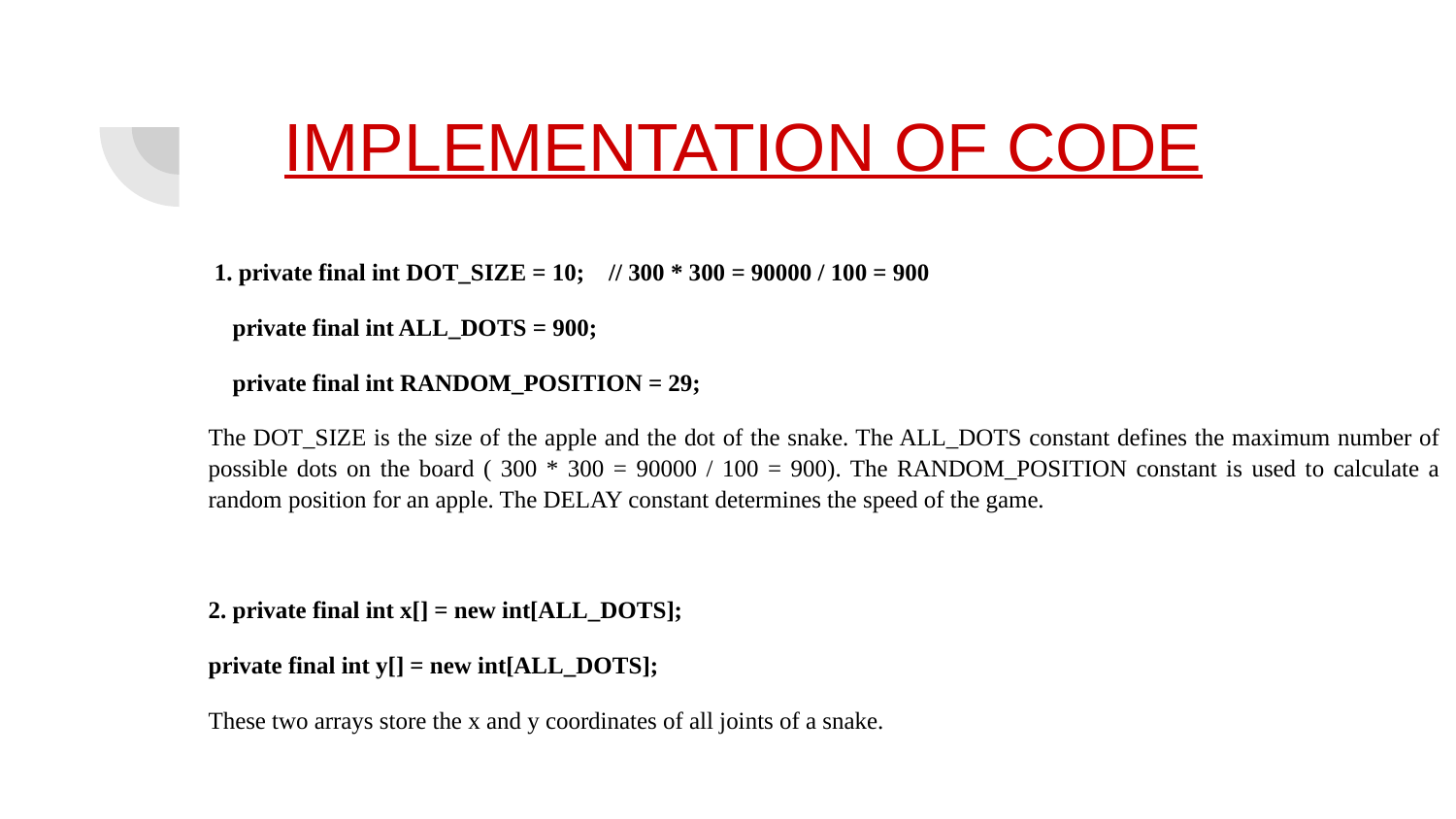

# IMPLEMENTATION OF CODE
 1. private final int DOT_SIZE = 10;    // 300 * 300 = 90000 / 100 = 900
    private final int ALL_DOTS = 900;
    private final int RANDOM_POSITION = 29;
The DOT_SIZE is the size of the apple and the dot of the snake. The ALL_DOTS constant defines the maximum number of possible dots on the board ( 300 * 300 = 90000 / 100 = 900). The RANDOM_POSITION constant is used to calculate a random position for an apple. The DELAY constant determines the speed of the game.

2. private final int x[] = new int[ALL_DOTS];
private final int y[] = new int[ALL_DOTS];
These two arrays store the x and y coordinates of all joints of a snake.